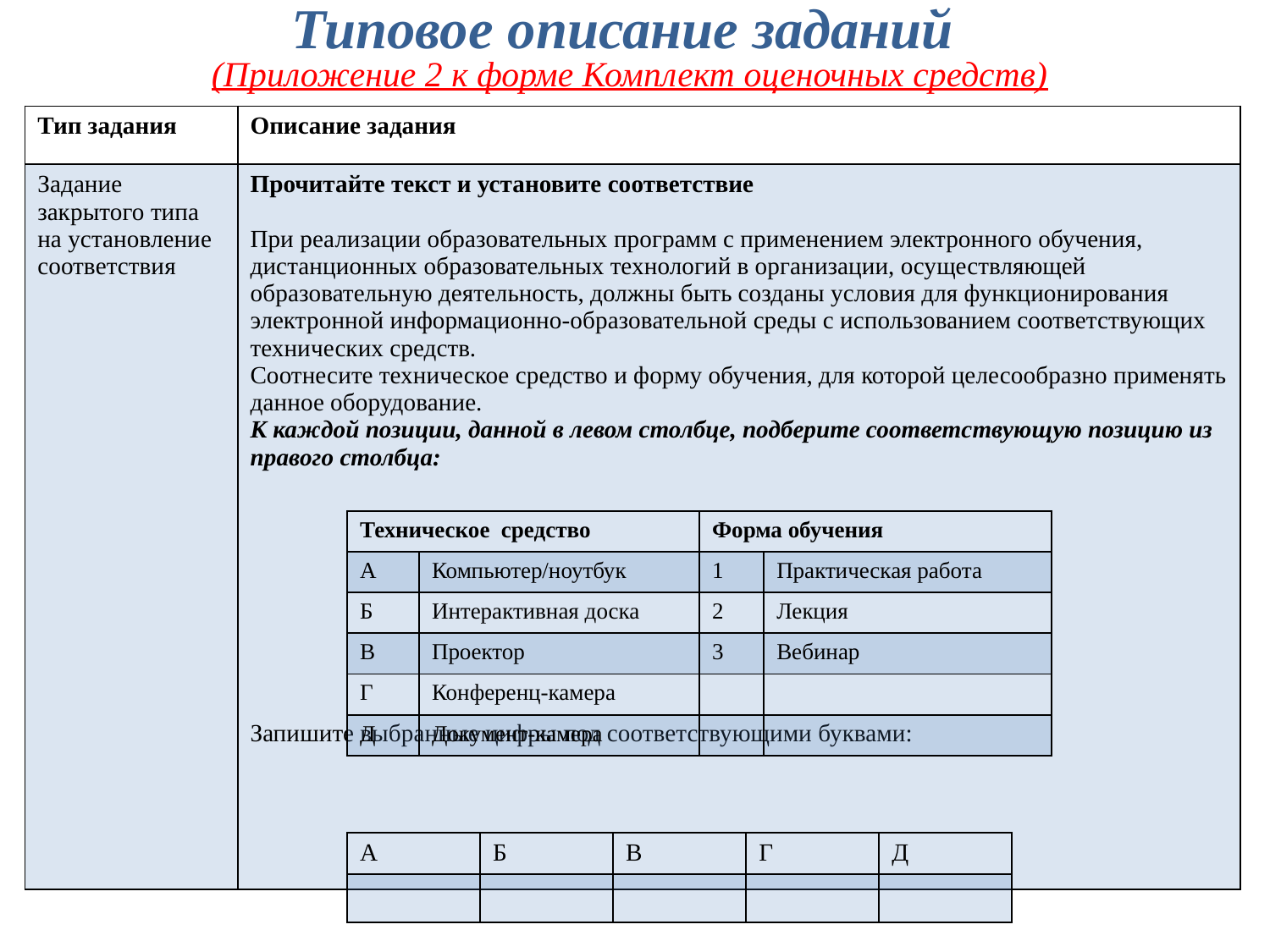

Типовое описание заданий
(Приложение 2 к форме Комплект оценочных средств)

| Тип задания | Описание задания |
| --- | --- |
| Задание закрытого типа на установление соответствия | Прочитайте текст и установите соответствие При реализации образовательных программ с применением электронного обучения, дистанционных образовательных технологий в организации, осуществляющей образовательную деятельность, должны быть созданы условия для функционирования электронной информационно-образовательной среды с использованием соответствующих технических средств. Соотнесите техническое средство и форму обучения, для которой целесообразно применять данное оборудование. К каждой позиции, данной в левом столбце, подберите соответствующую позицию из правого столбца: Запишите выбранные цифры под соответствующими буквами: |
| Техническое средство |  | Форма обучения |  |
| --- | --- | --- | --- |
| А | Компьютер/ноутбук | 1 | Практическая работа |
| Б | Интерактивная доска | 2 | Лекция |
| В | Проектор | 3 | Вебинар |
| Г | Конференц-камера |  |  |
| Д | Документ-камера |  |  |
| А | Б | В | Г | Д |
| --- | --- | --- | --- | --- |
|  |  |  |  |  |